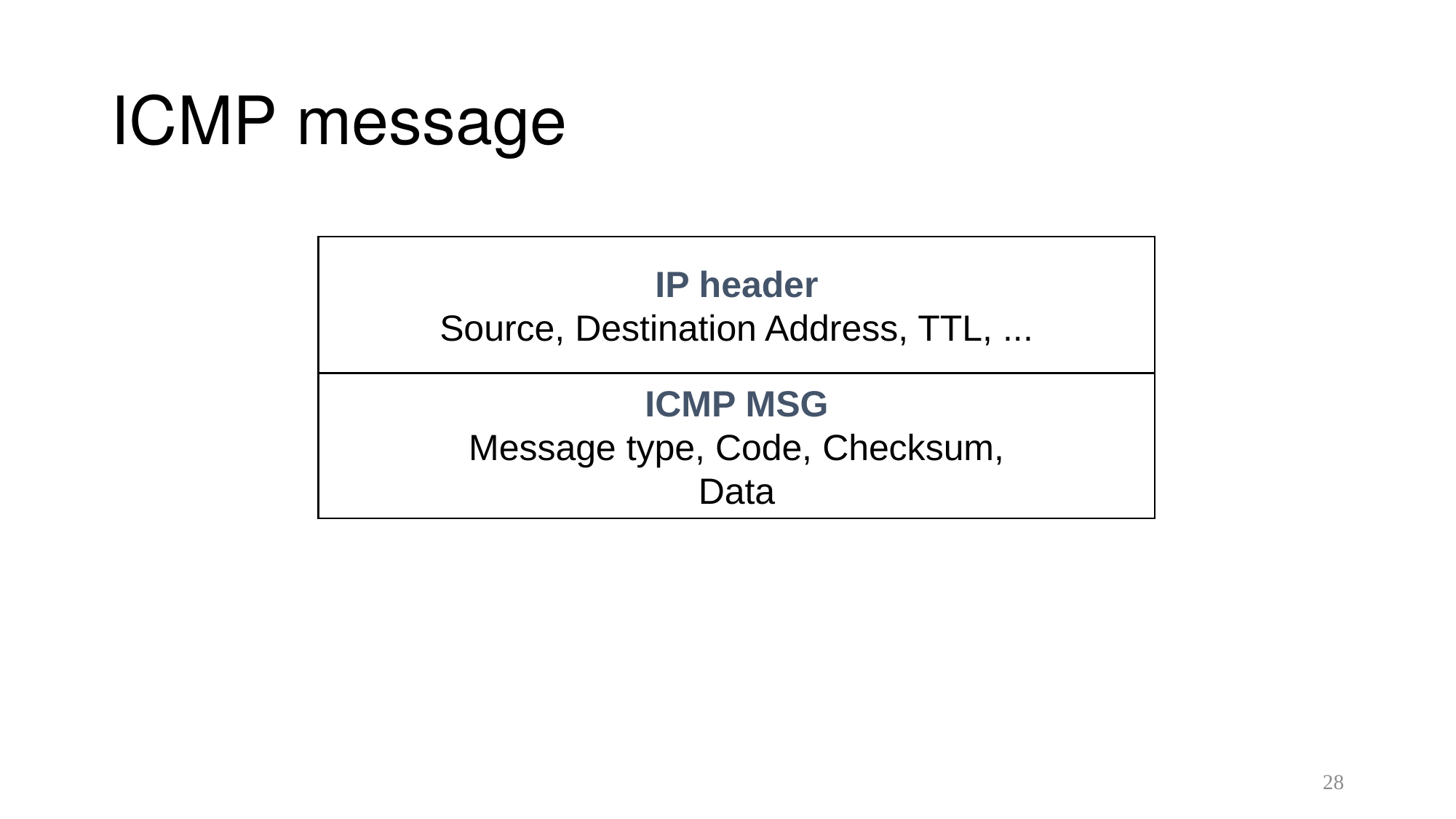

# ICMP message
IP header
Source, Destination Address, TTL, ...
ICMP MSG
Message type, Code, Checksum,
Data
28